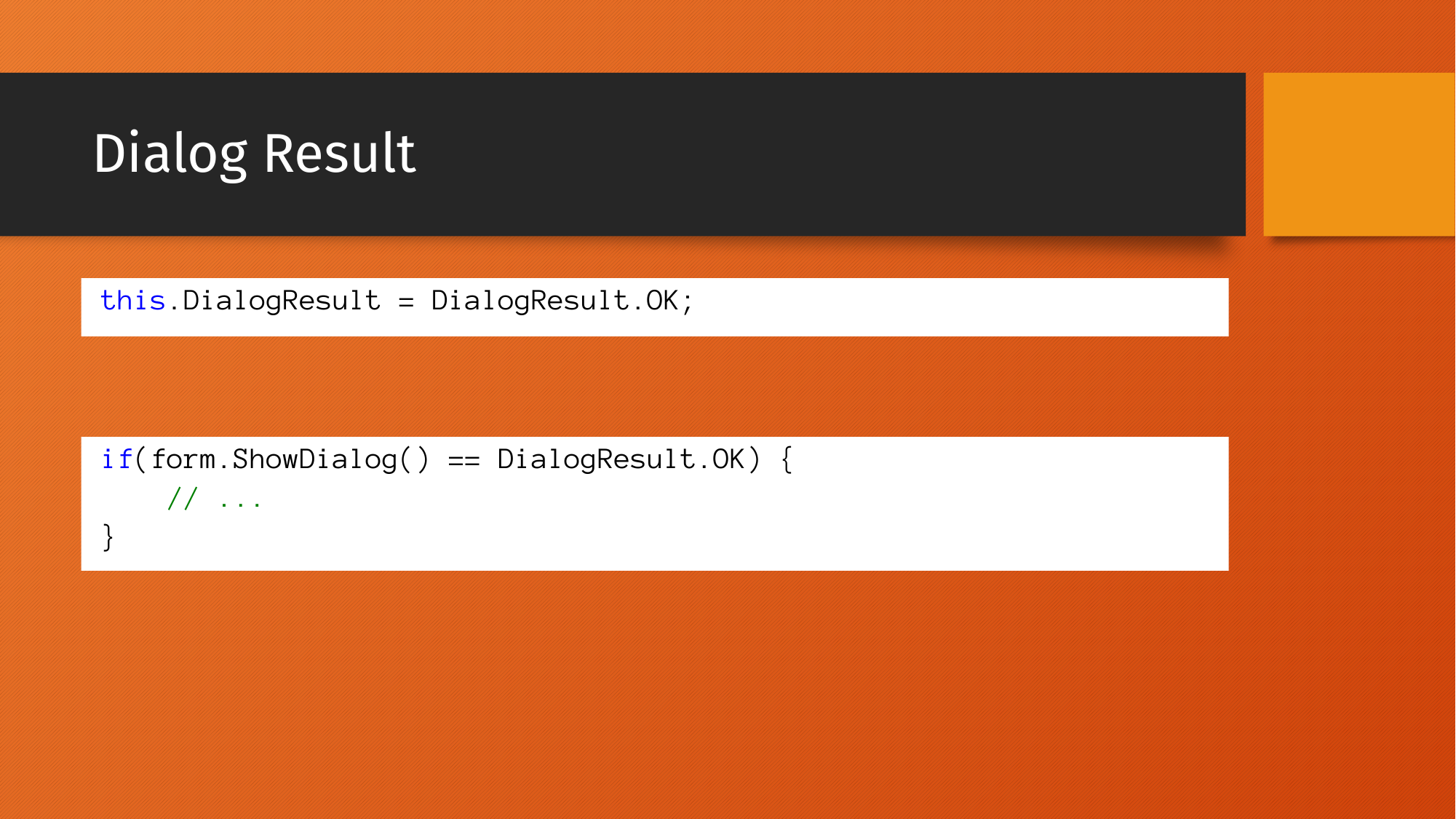

# Dialog Result
this.DialogResult = DialogResult.OK;

if(form.ShowDialog() == DialogResult.OK) {
    // ...
}